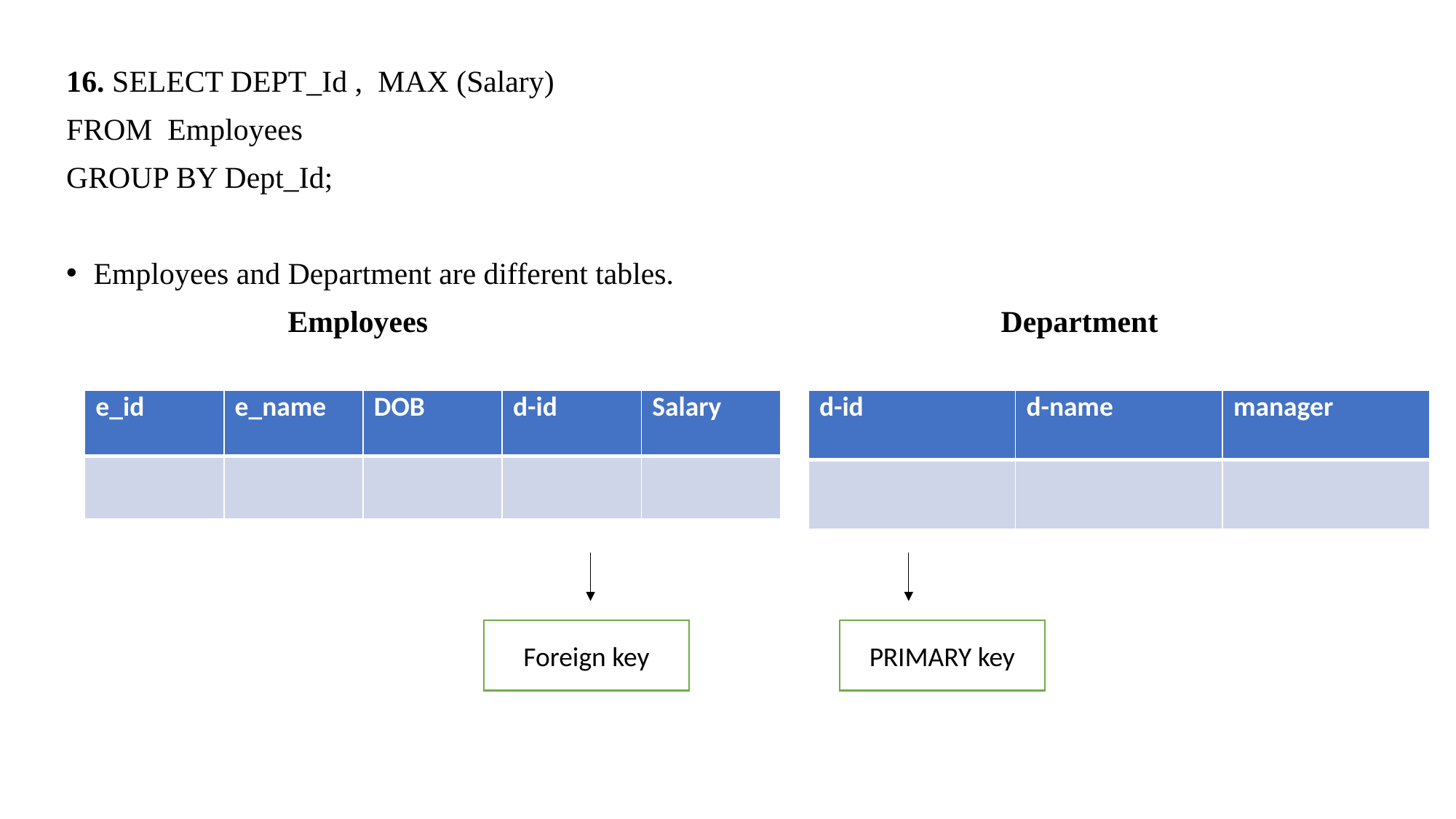

16. SELECT DEPT_Id ,  MAX (Salary)
FROM  Employees
GROUP BY Dept_Id;

Employees and Department are different tables.
                             Employees                                                                           Department
DOB

Salary

| d-id | d-name | manager |
| --- | --- | --- |
|  |  |  |
| e\_id | e\_name | DOB | d-id | Salary |
| --- | --- | --- | --- | --- |
|  |  |  |  |  |
Foreign key
PRIMARY key